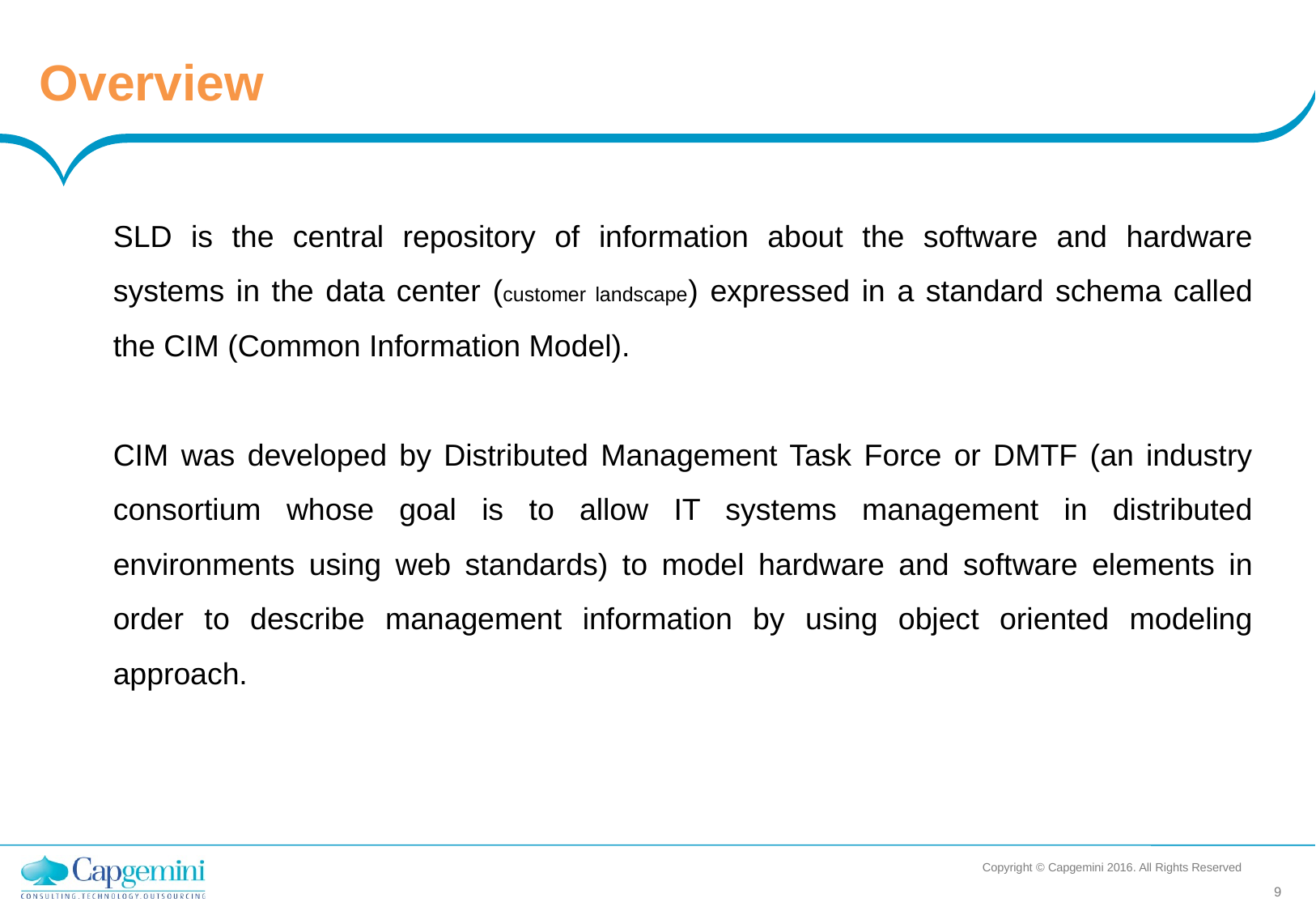

Overview

SLD is the central repository of information about the software and hardware systems in the data center (customer landscape) expressed in a standard schema called the CIM (Common Information Model).

CIM was developed by Distributed Management Task Force or DMTF (an industry consortium whose goal is to allow IT systems management in distributed environments using web standards) to model hardware and software elements in order to describe management information by using object oriented modeling approach.

Copyright © Capgemini 2016. All Rights Reserved
9